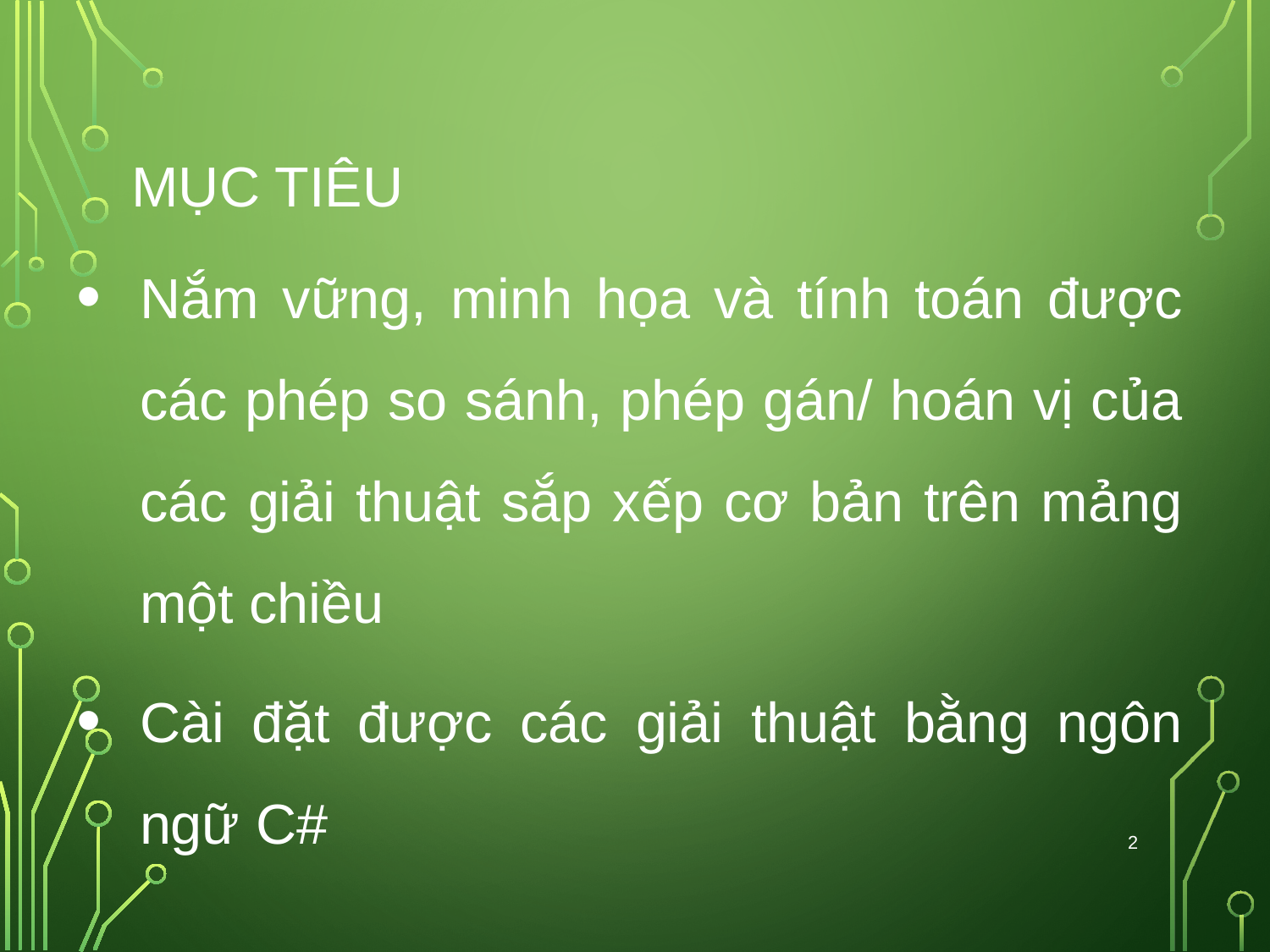

# Mục tiêu
Nắm vững, minh họa và tính toán được các phép so sánh, phép gán/ hoán vị của các giải thuật sắp xếp cơ bản trên mảng một chiều
Cài đặt được các giải thuật bằng ngôn ngữ C#
2